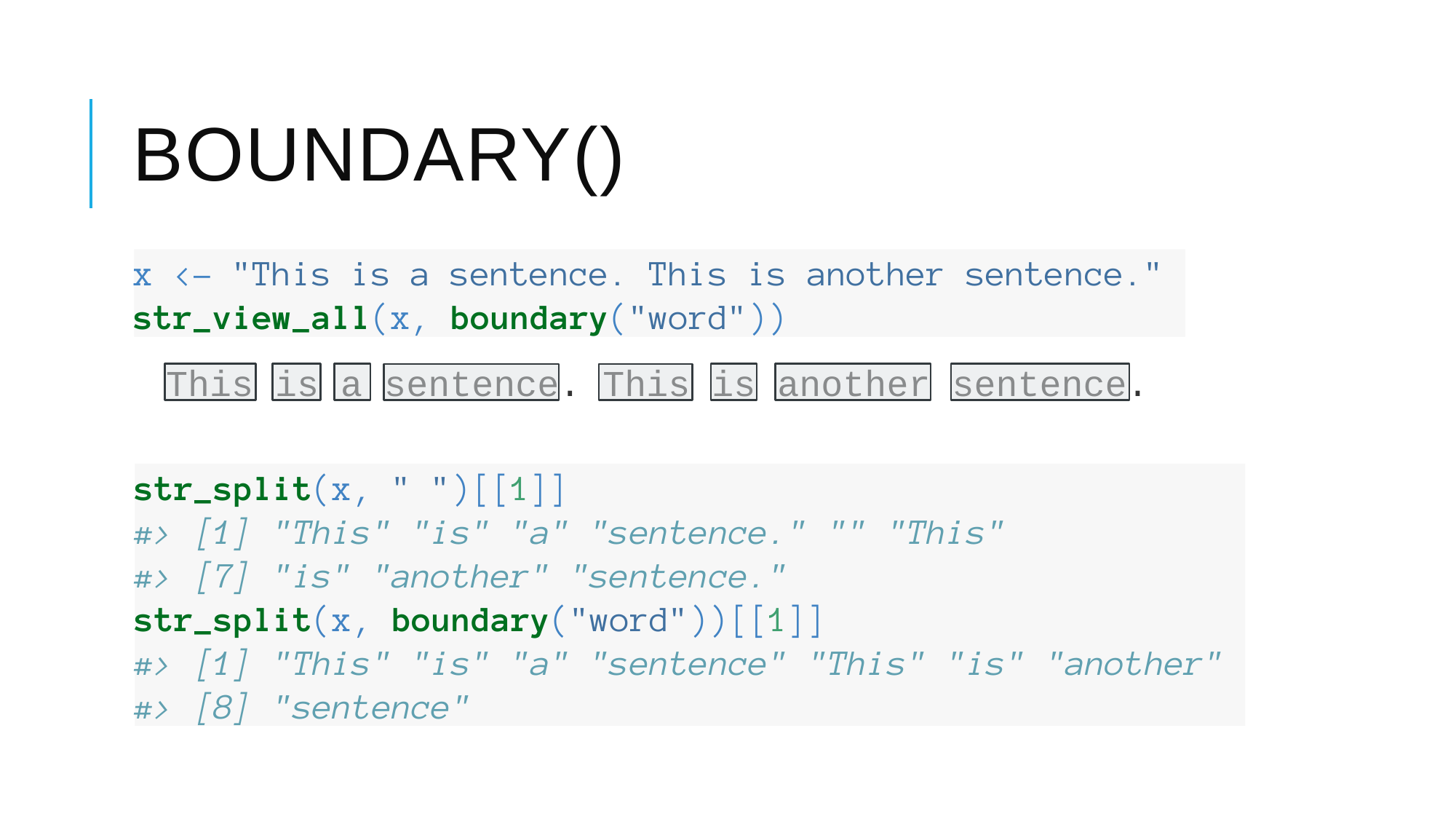

# Boundary()
x <- "This is a sentence. This is another sentence."
str_view_all(x, boundary("word"))
This is a sentence. This is another sentence.

str_split(x, " ")[[1]]
#> [1] "This" "is" "a" "sentence." "" "This"
#> [7] "is" "another" "sentence."
str_split(x, boundary("word"))[[1]]
#> [1] "This" "is" "a" "sentence" "This" "is" "another"
#> [8] "sentence"